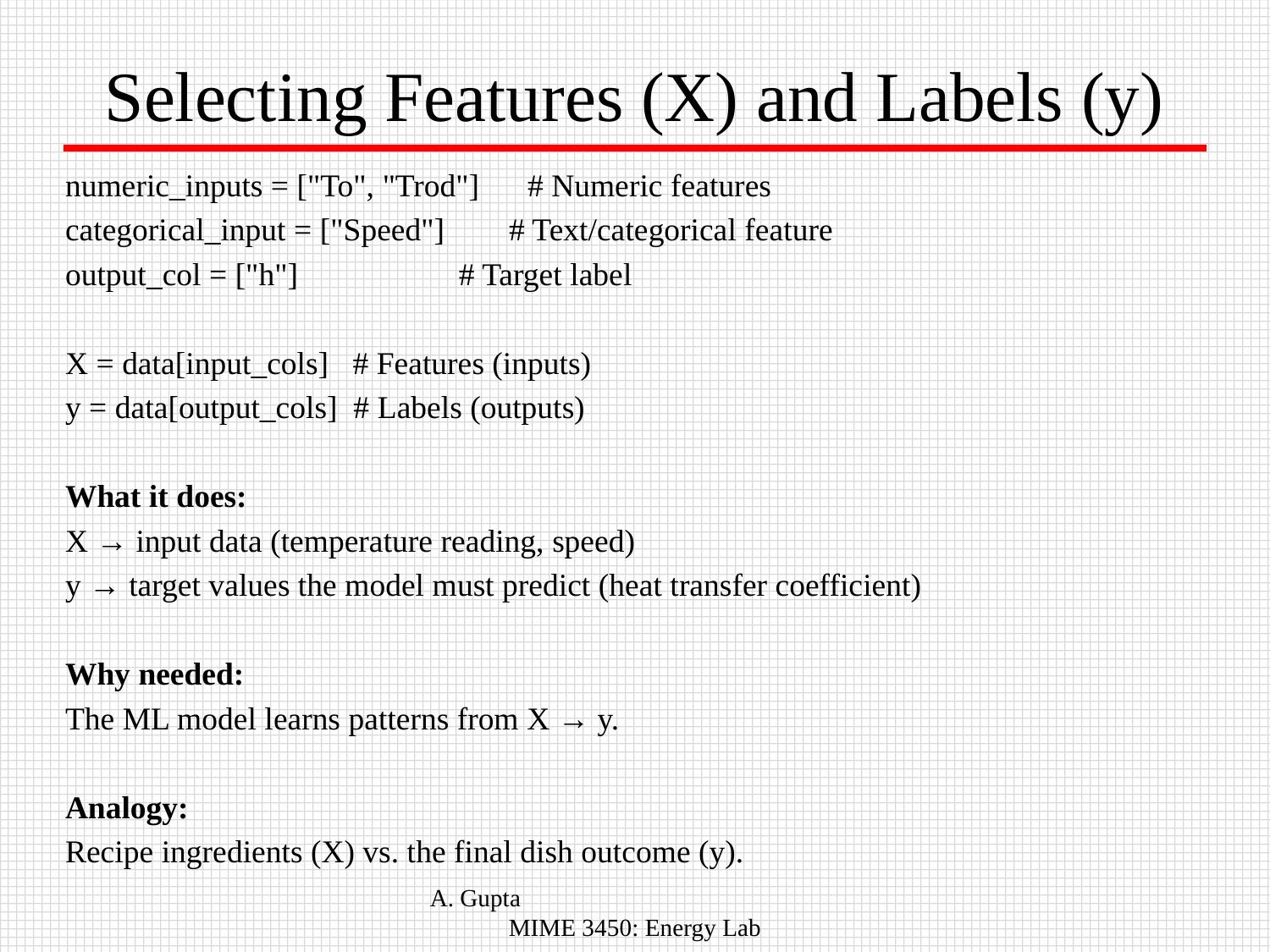

Selecting Features (X) and Labels (y)
numeric_inputs = ["To", "Trod"]      # Numeric features
categorical_input = ["Speed"]        # Text/categorical feature
output_col = ["h"]                    # Target label

X = data[input_cols]   # Features (inputs)
y = data[output_cols]  # Labels (outputs)

What it does:
X → input data (temperature reading, speed)
y → target values the model must predict (heat transfer coefficient)

Why needed:
The ML model learns patterns from X → y.

Analogy:
Recipe ingredients (X) vs. the final dish outcome (y).
A. Gupta                                                     MIME 3450: Energy Lab